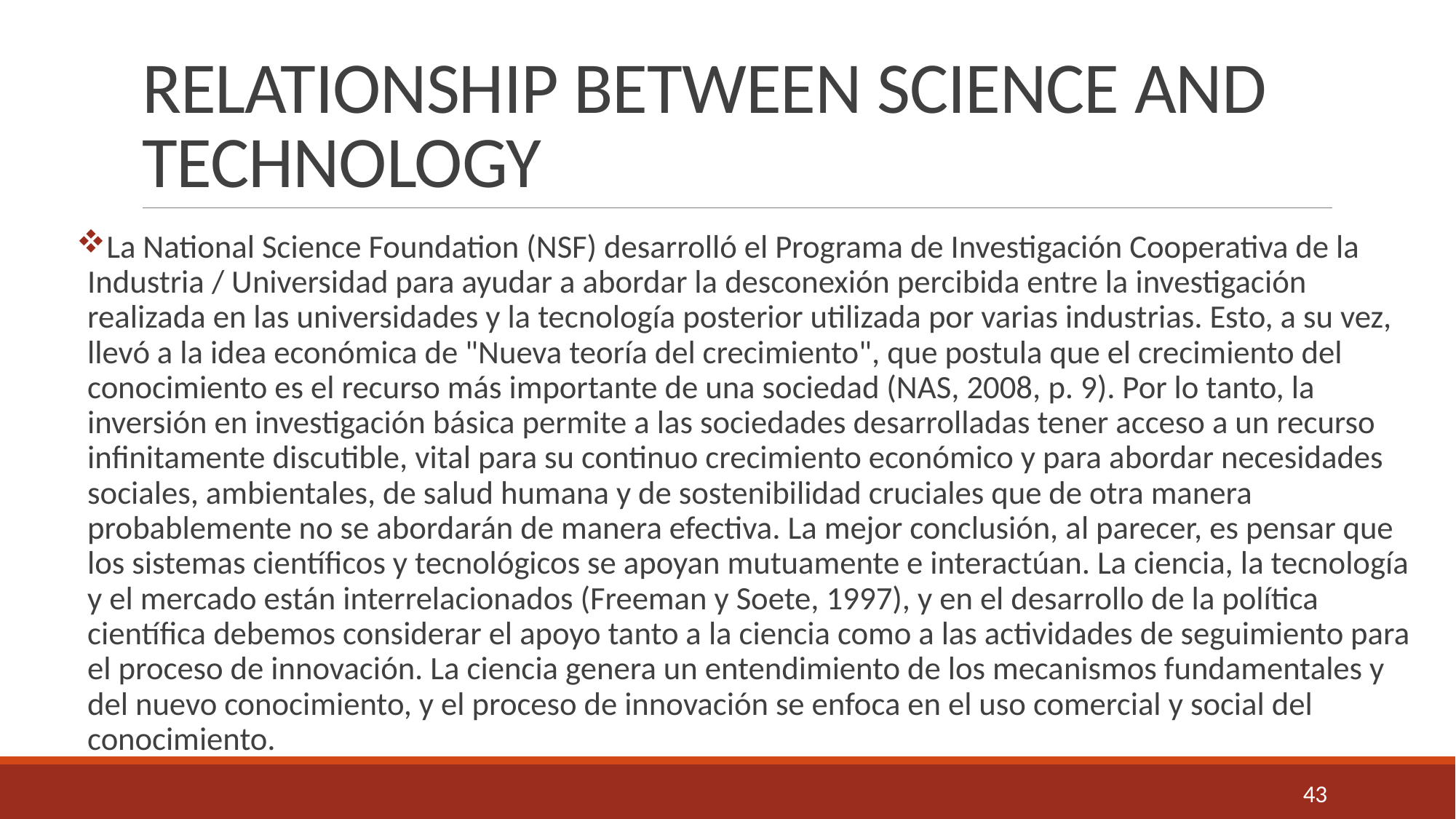

# RELATIONSHIP BETWEEN SCIENCE AND TECHNOLOGY
La National Science Foundation (NSF) desarrolló el Programa de Investigación Cooperativa de la Industria / Universidad para ayudar a abordar la desconexión percibida entre la investigación realizada en las universidades y la tecnología posterior utilizada por varias industrias. Esto, a su vez, llevó a la idea económica de "Nueva teoría del crecimiento", que postula que el crecimiento del conocimiento es el recurso más importante de una sociedad (NAS, 2008, p. 9). Por lo tanto, la inversión en investigación básica permite a las sociedades desarrolladas tener acceso a un recurso infinitamente discutible, vital para su continuo crecimiento económico y para abordar necesidades sociales, ambientales, de salud humana y de sostenibilidad cruciales que de otra manera probablemente no se abordarán de manera efectiva. La mejor conclusión, al parecer, es pensar que los sistemas científicos y tecnológicos se apoyan mutuamente e interactúan. La ciencia, la tecnología y el mercado están interrelacionados (Freeman y Soete, 1997), y en el desarrollo de la política científica debemos considerar el apoyo tanto a la ciencia como a las actividades de seguimiento para el proceso de innovación. La ciencia genera un entendimiento de los mecanismos fundamentales y del nuevo conocimiento, y el proceso de innovación se enfoca en el uso comercial y social del conocimiento.
43